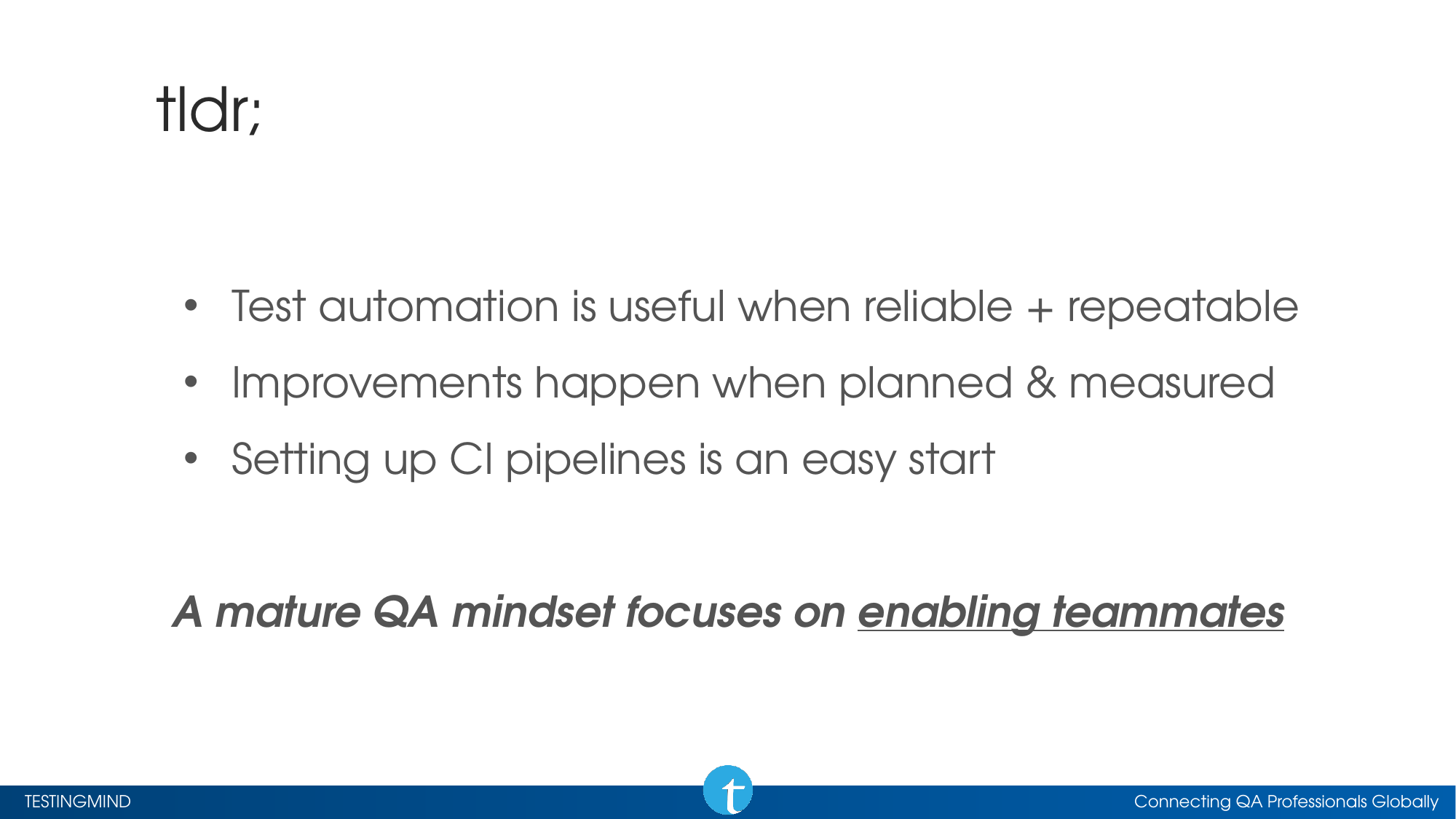

# tldr;

Test automation is useful when reliable + repeatable
Improvements happen when planned & measured
Setting up CI pipelines is an easy start

A mature QA mindset focuses on enabling teammates